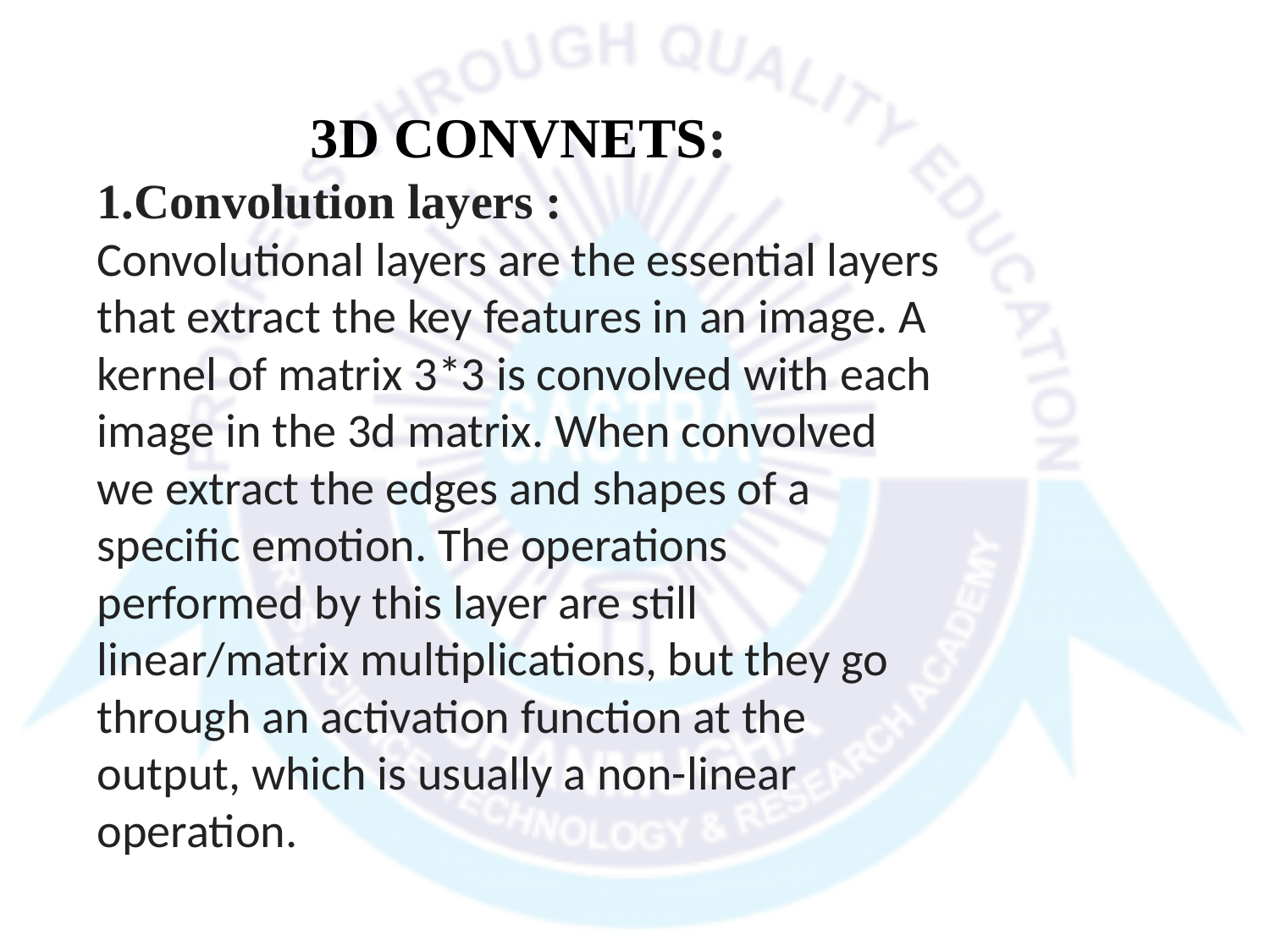

3D CONVNETS:
1.Convolution layers :
Convolutional layers are the essential layers that extract the key features in an image. A kernel of matrix 3*3 is convolved with each image in the 3d matrix. When convolved we extract the edges and shapes of a specific emotion. The operations performed by this layer are still linear/matrix multiplications, but they go through an activation function at the output, which is usually a non-linear operation.